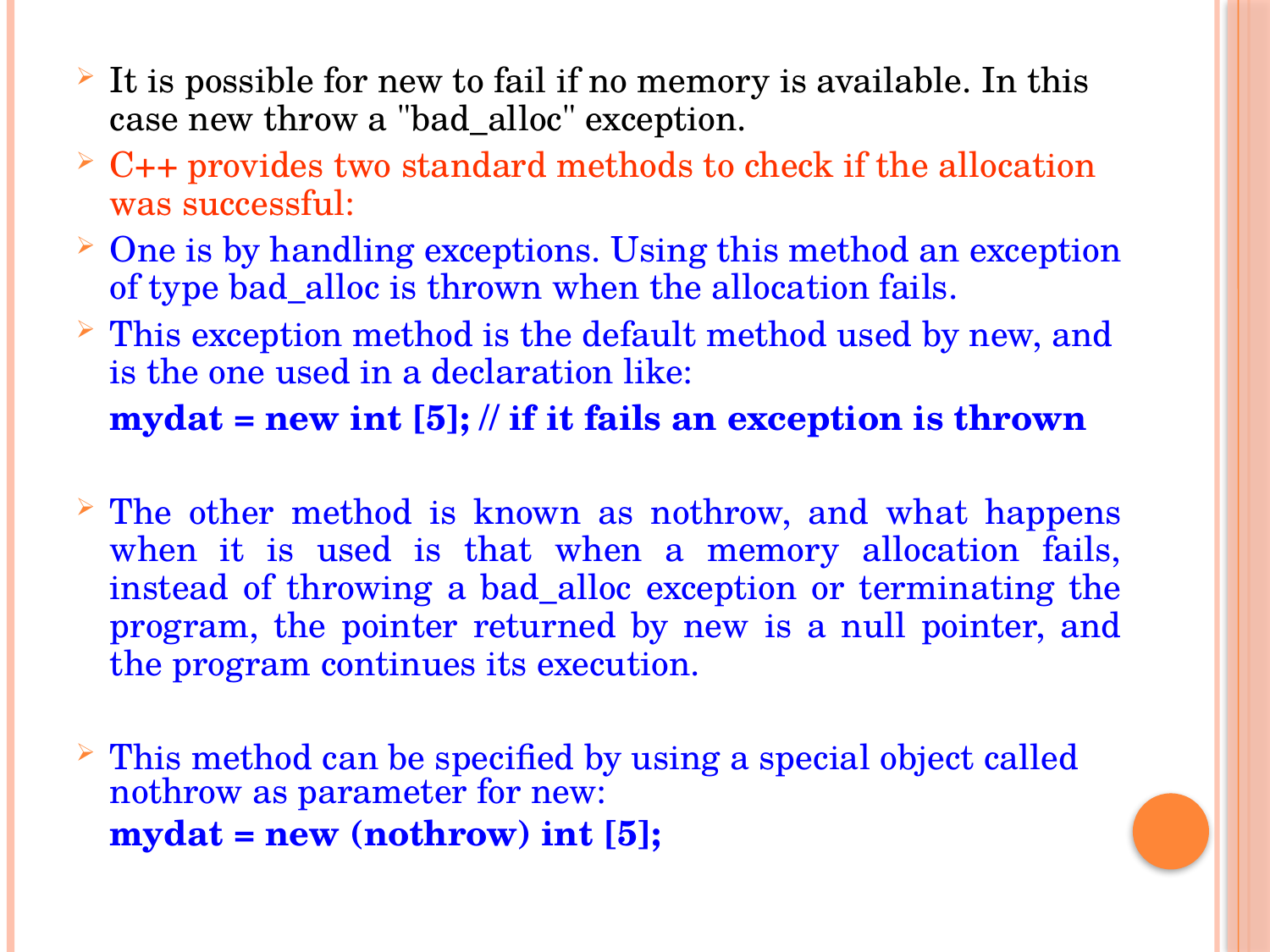

It is possible for new to fail if no memory is available. In this case new throw a "bad_alloc" exception.
C++ provides two standard methods to check if the allocation was successful:
One is by handling exceptions. Using this method an exception of type bad_alloc is thrown when the allocation fails.
This exception method is the default method used by new, and is the one used in a declaration like:
	mydat = new int [5]; // if it fails an exception is thrown

The other method is known as nothrow, and what happens when it is used is that when a memory allocation fails, instead of throwing a bad_alloc exception or terminating the program, the pointer returned by new is a null pointer, and the program continues its execution.

This method can be specified by using a special object called nothrow as parameter for new:
		mydat = new (nothrow) int [5];